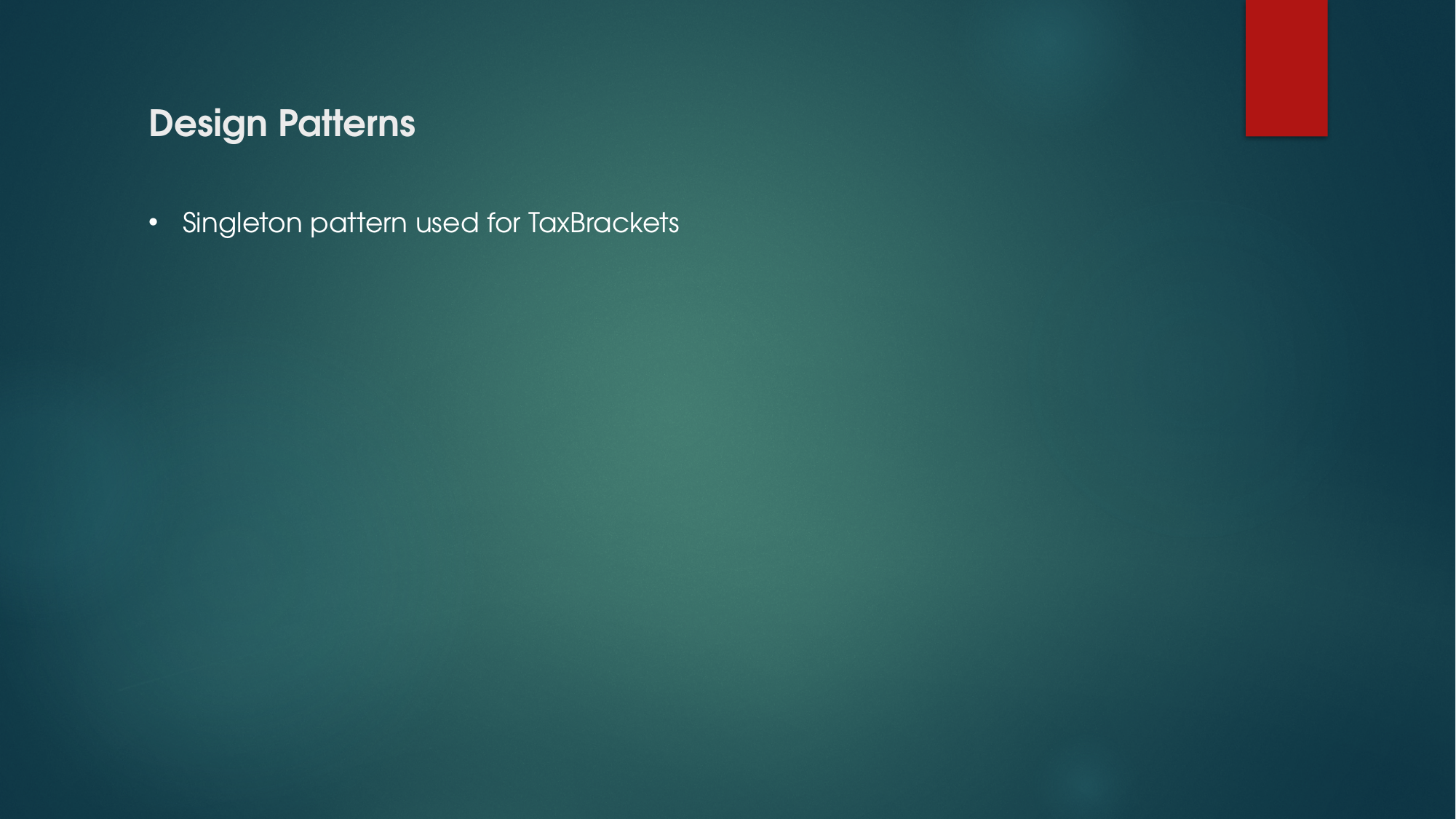

# Design Patterns
Singleton pattern used for TaxBrackets